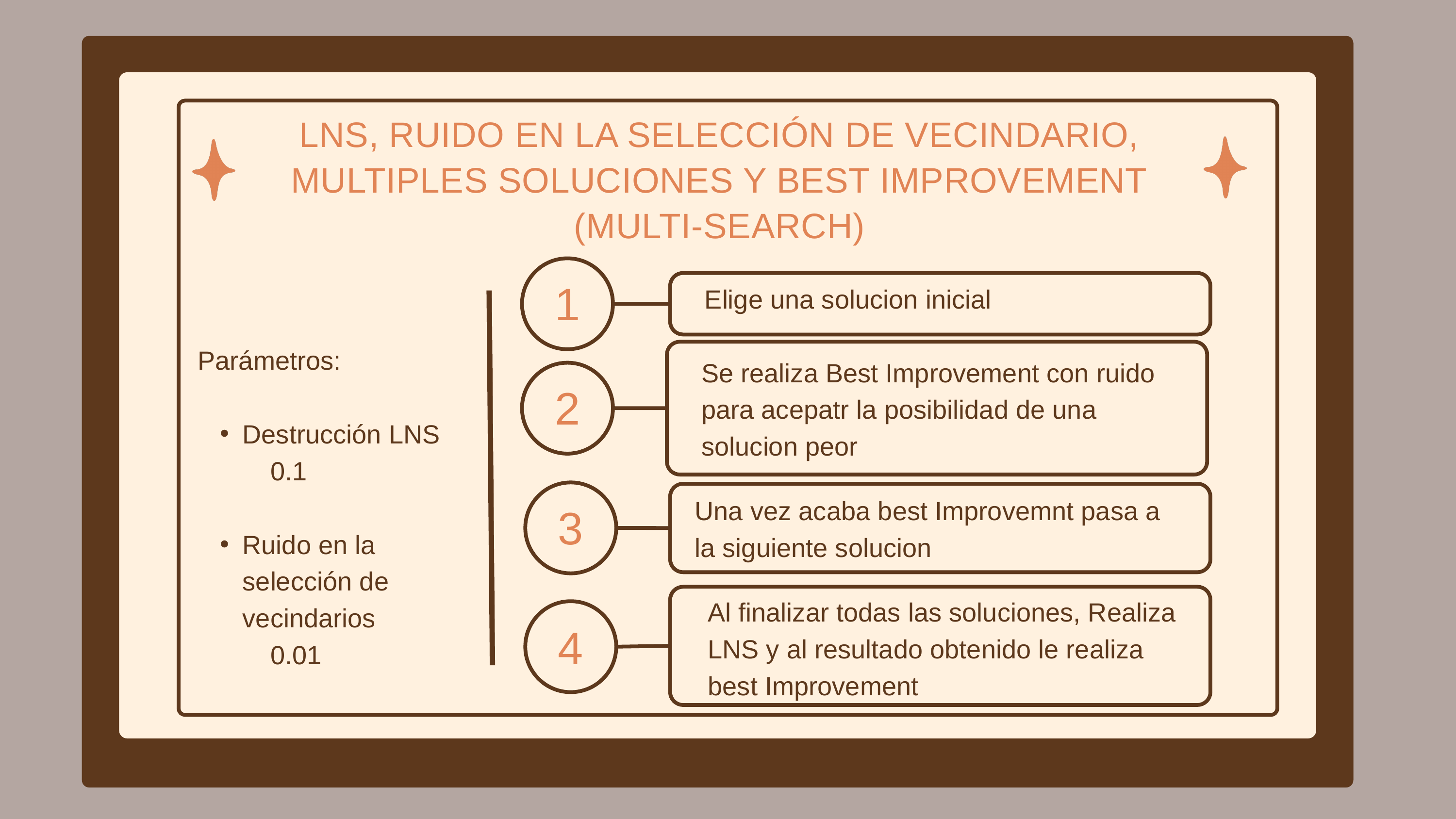

LNS, RUIDO EN LA SELECCIÓN DE VECINDARIO, MULTIPLES SOLUCIONES Y BEST IMPROVEMENT
(MULTI-SEARCH)

1

Elige una solucion inicial

Parámetros:

Destrucción LNS
          0.1

Ruido en la selección de vecindarios
          0.01

Se realiza Best Improvement con ruido para acepatr la posibilidad de una solucion peor

2

Una vez acaba best Improvemnt pasa a la siguiente solucion
3

Al finalizar todas las soluciones, Realiza LNS y al resultado obtenido le realiza best Improvement

4